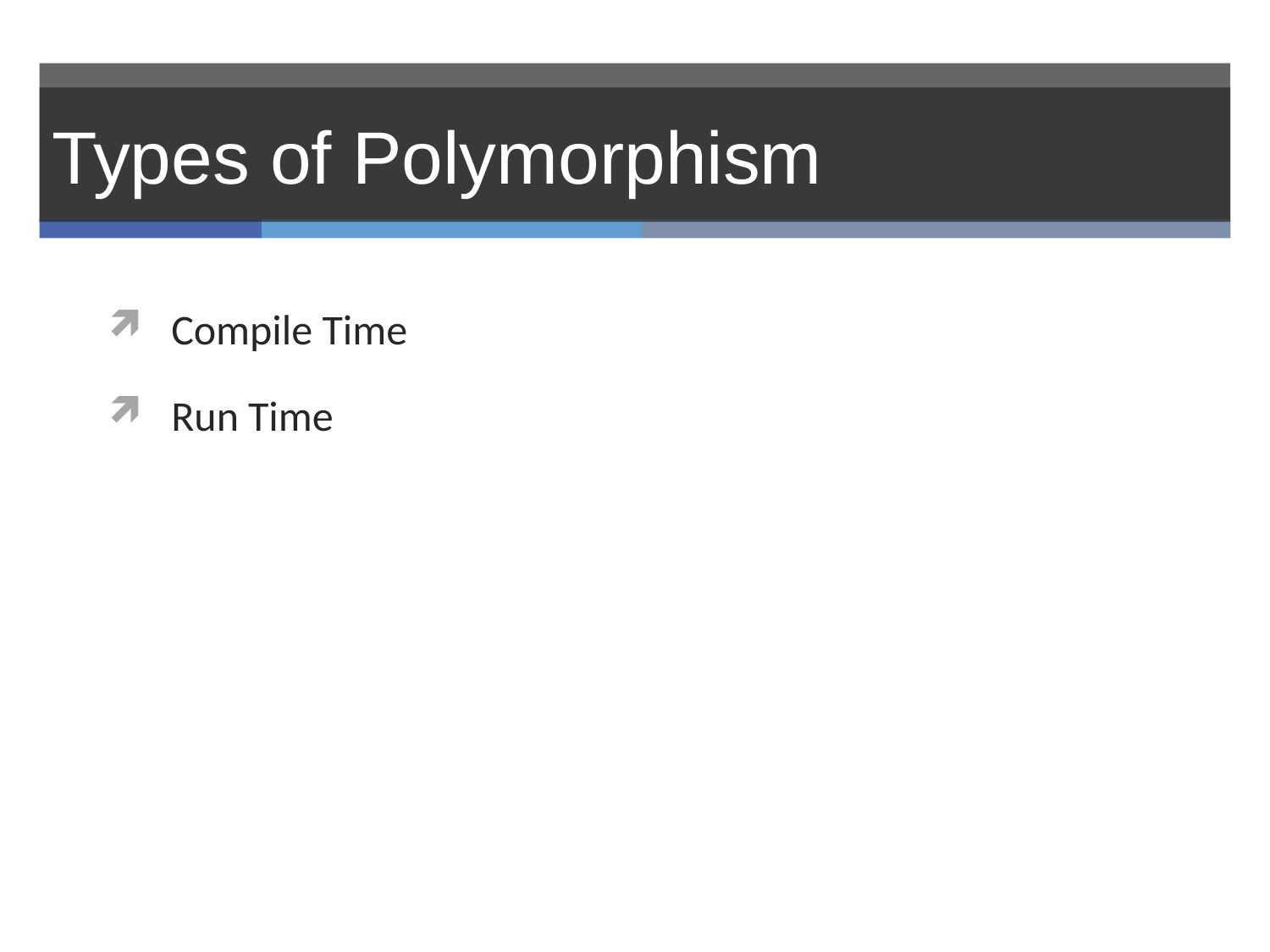

# Types of Polymorphism
Compile Time
Run Time